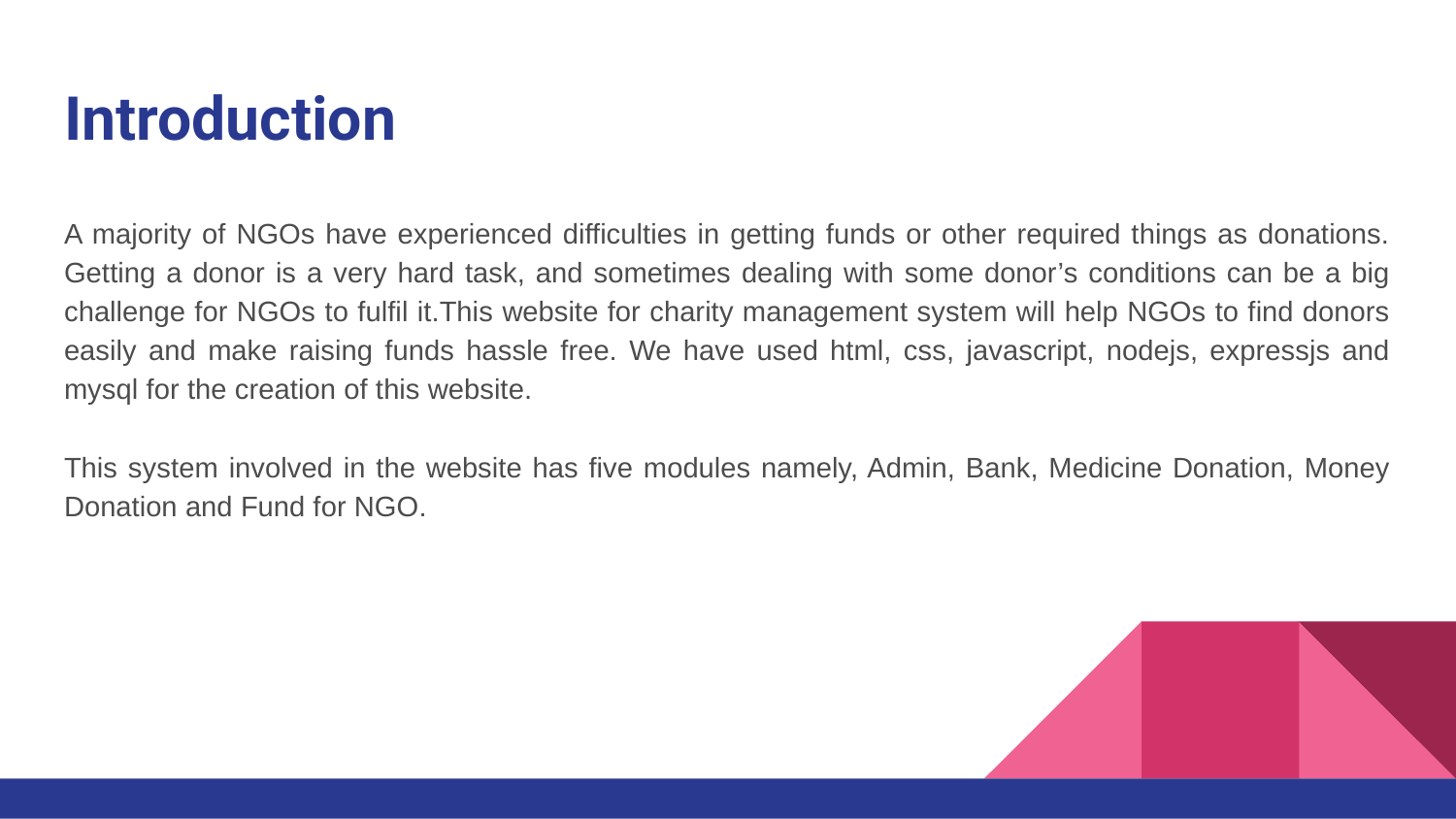

# Introduction
A majority of NGOs have experienced difficulties in getting funds or other required things as donations. Getting a donor is a very hard task, and sometimes dealing with some donor’s conditions can be a big challenge for NGOs to fulfil it.This website for charity management system will help NGOs to find donors easily and make raising funds hassle free. We have used html, css, javascript, nodejs, expressjs and mysql for the creation of this website.

This system involved in the website has five modules namely, Admin, Bank, Medicine Donation, Money Donation and Fund for NGO.